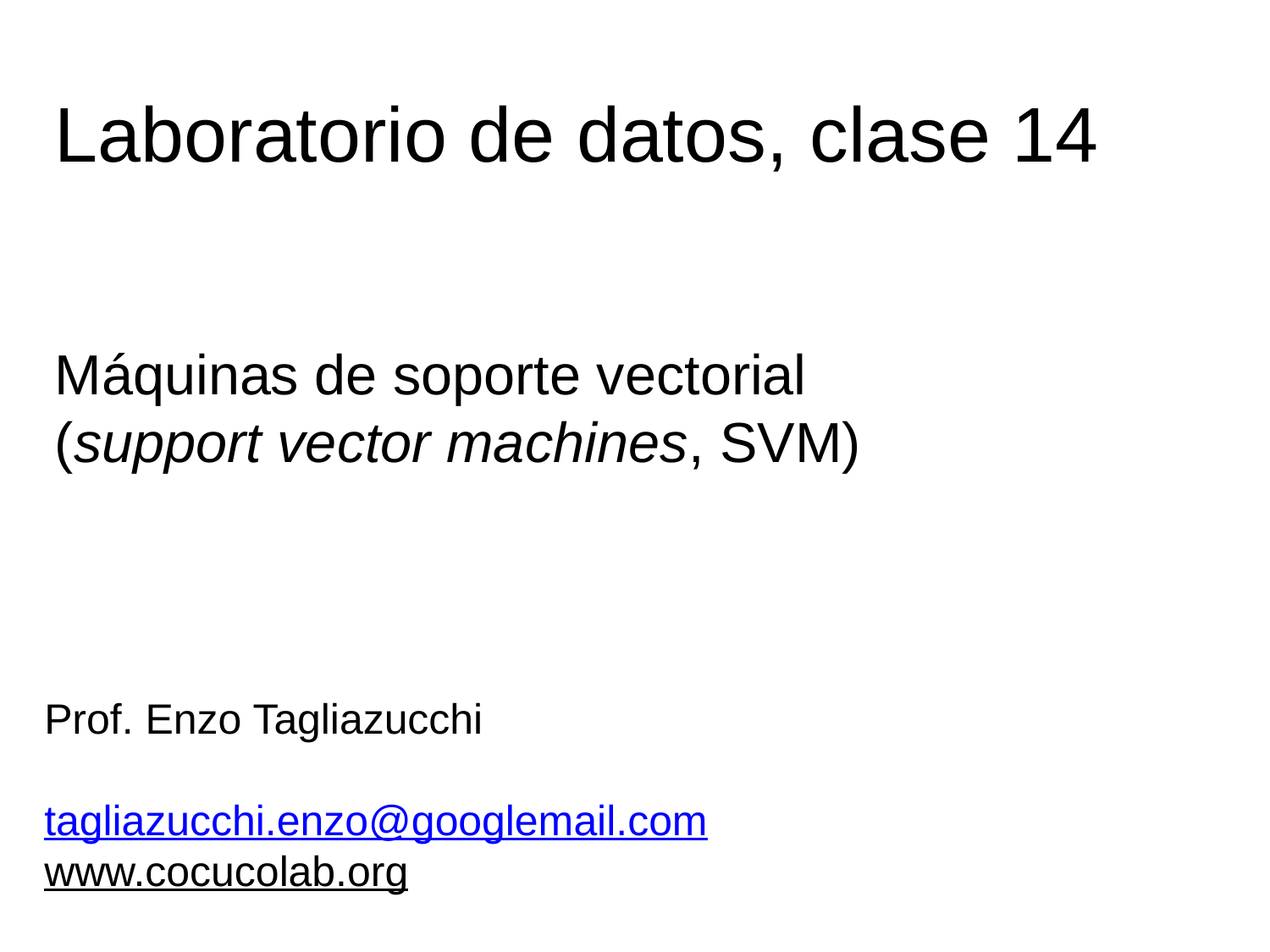

Laboratorio de datos, clase 14

Máquinas de soporte vectorial
(support vector machines, SVM)

Prof. Enzo Tagliazucchi

tagliazucchi.enzo@googlemail.com
www.cocucolab.org